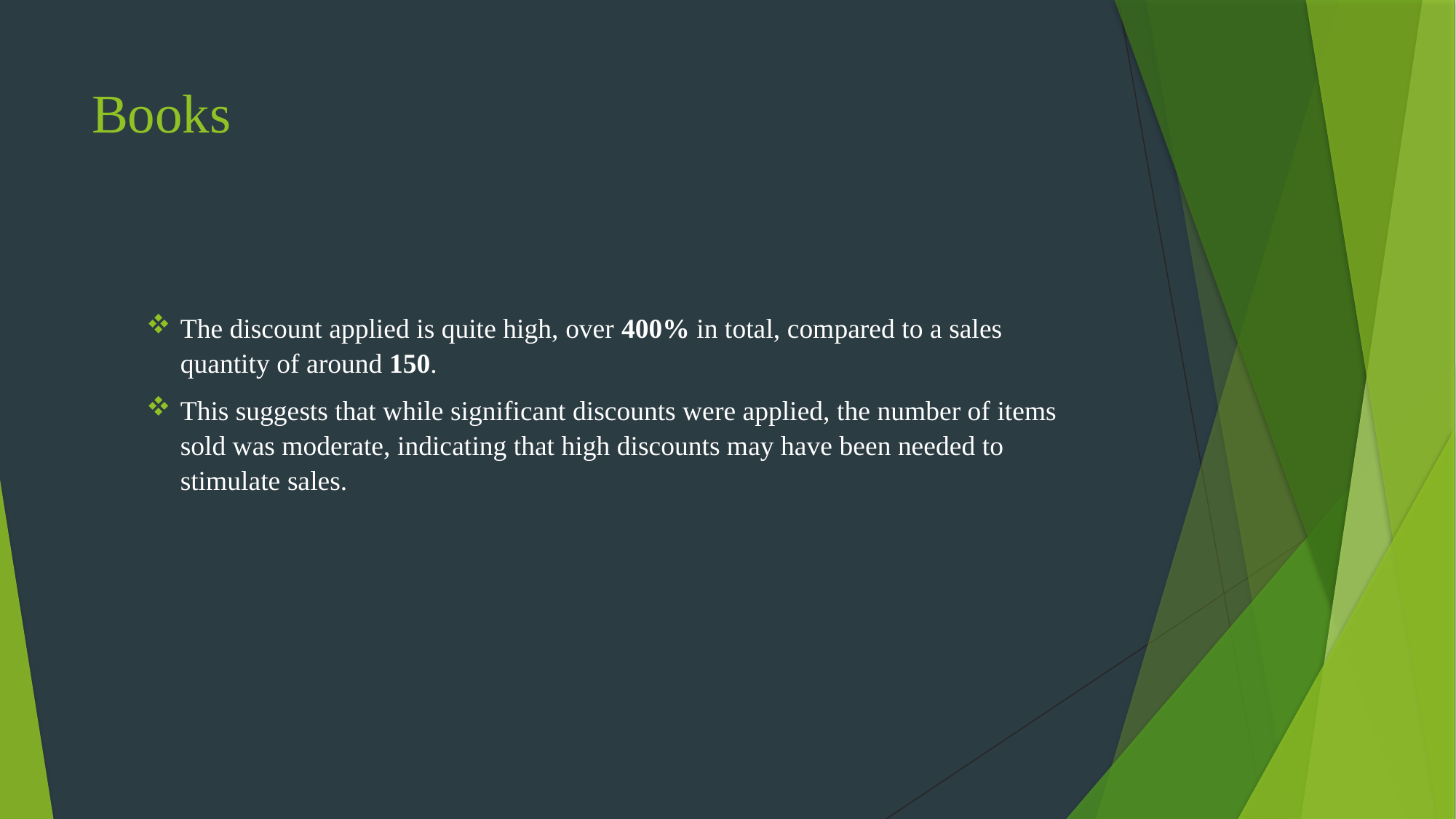

# Books

The discount applied is quite high, over 400% in total, compared to a sales quantity of around 150.
This suggests that while significant discounts were applied, the number of items sold was moderate, indicating that high discounts may have been needed to stimulate sales.